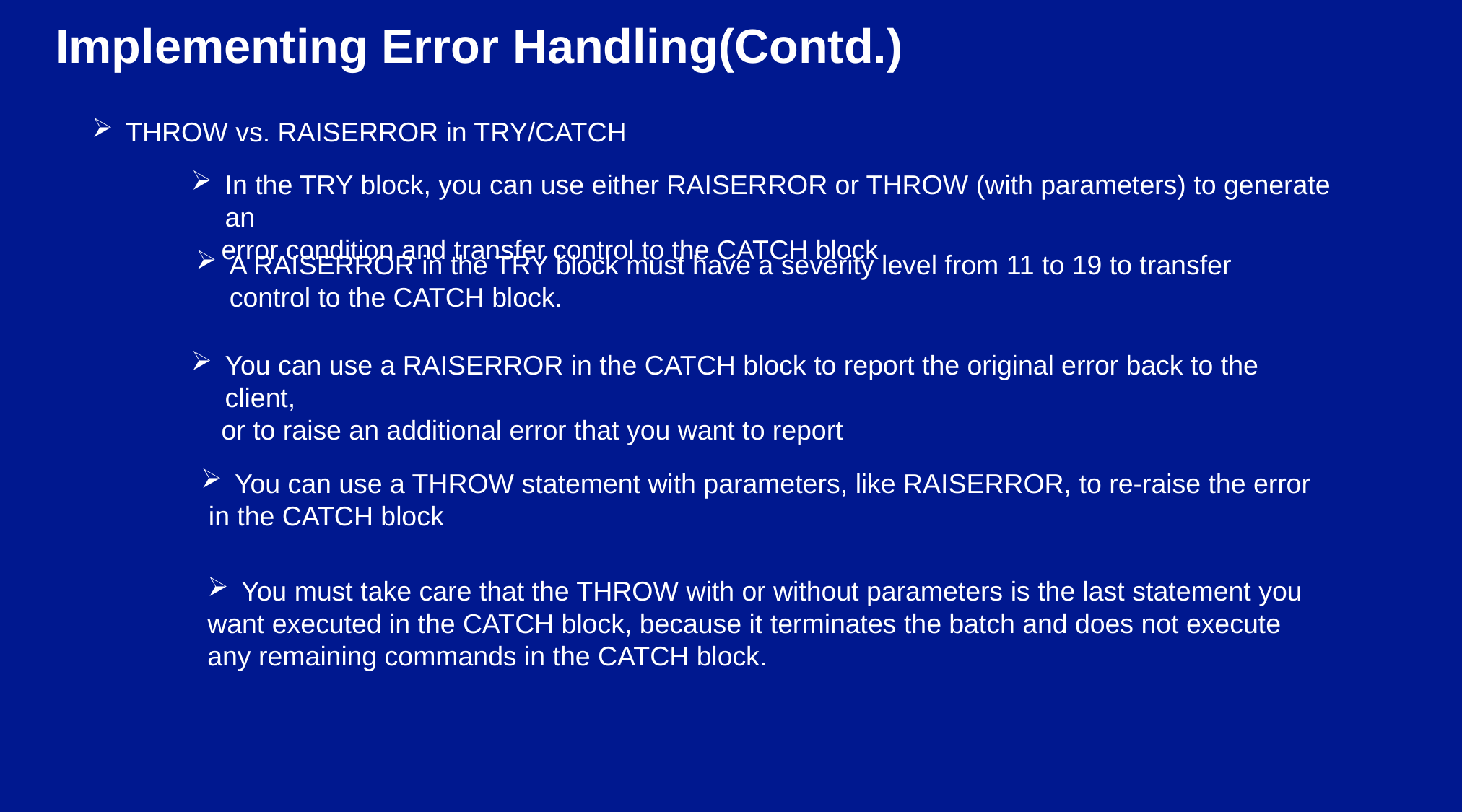

Implementing Error Handling(Contd.)
THROW vs. RAISERROR in TRY/CATCH
In the TRY block, you can use either RAISERROR or THROW (with parameters) to generate an
    error condition and transfer control to the CATCH block
A RAISERROR in the TRY block must have a severity level from 11 to 19 to transfer control to the CATCH block.
You can use a RAISERROR in the CATCH block to report the original error back to the client,
    or to raise an additional error that you want to report
You can use a THROW statement with parameters, like RAISERROR, to re-raise the error
 in the CATCH block
You must take care that the THROW with or without parameters is the last statement you
want executed in the CATCH block, because it terminates the batch and does not execute
any remaining commands in the CATCH block.